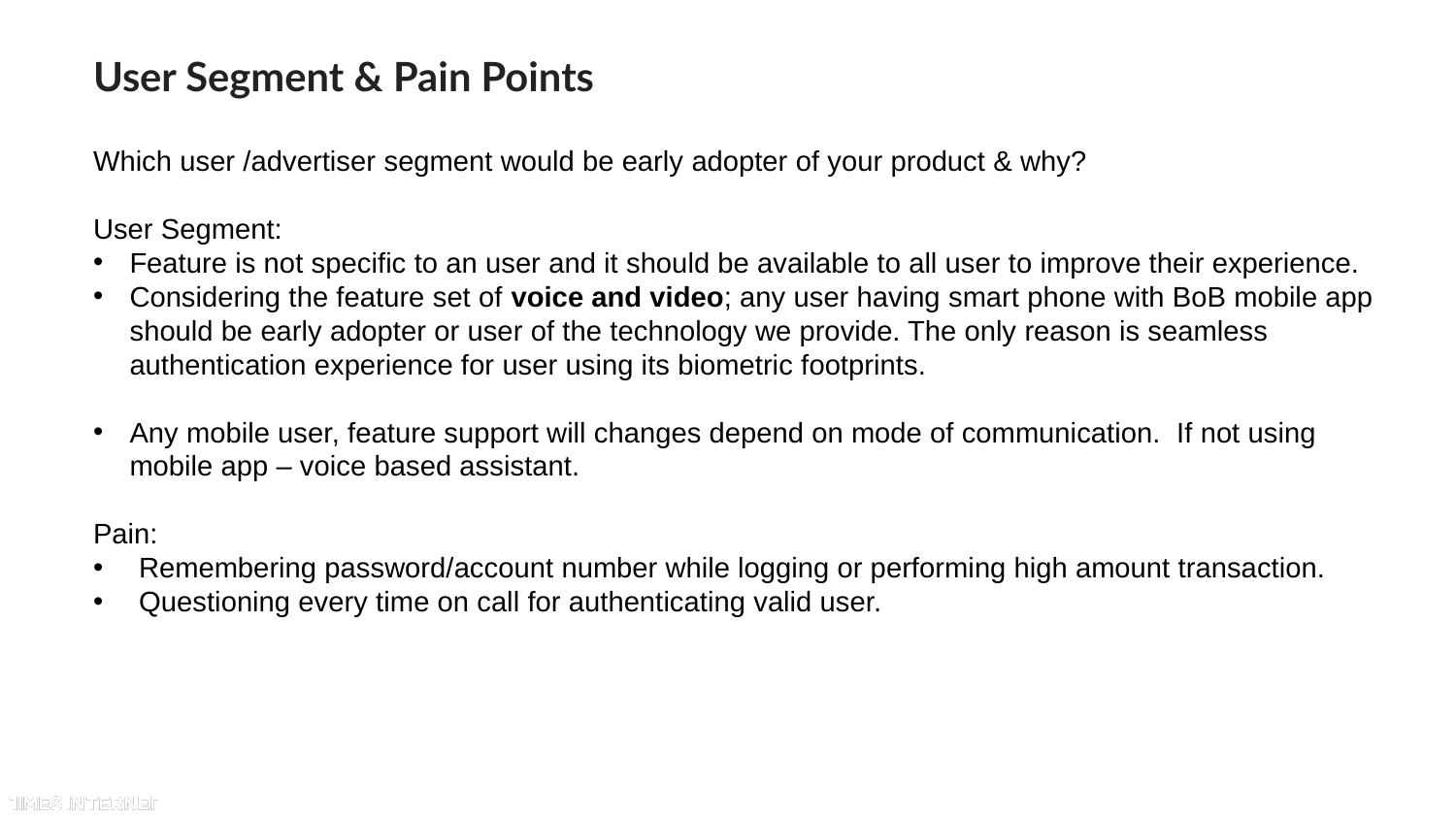

# User Segment & Pain Points
Which user /advertiser segment would be early adopter of your product & why?

User Segment:
Feature is not specific to an user and it should be available to all user to improve their experience.
Considering the feature set of voice and video; any user having smart phone with BoB mobile app should be early adopter or user of the technology we provide. The only reason is seamless authentication experience for user using its biometric footprints.

Any mobile user, feature support will changes depend on mode of communication.  If not using mobile app – voice based assistant.

Pain:
Remembering password/account number while logging or performing high amount transaction.
Questioning every time on call for authenticating valid user.